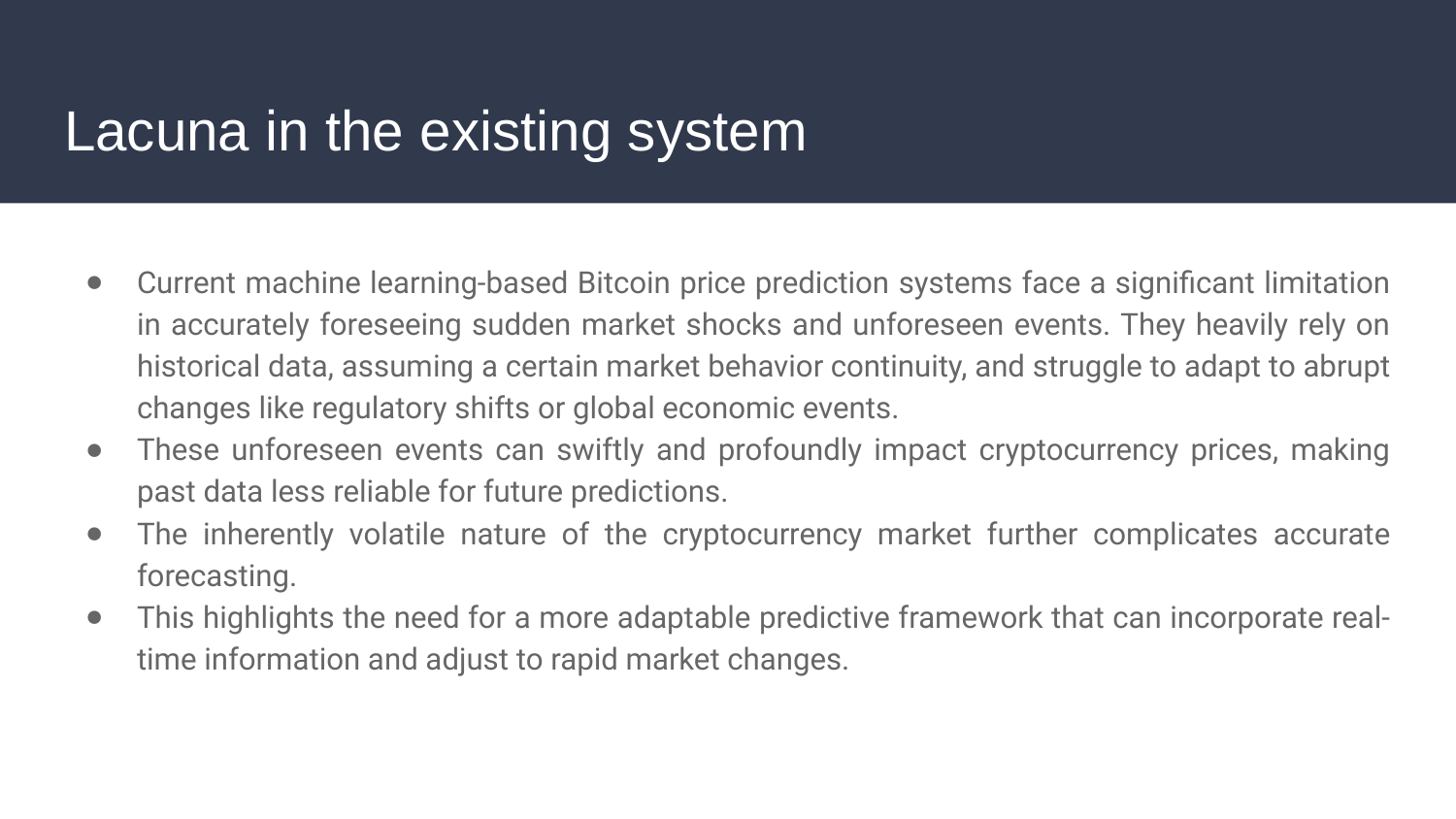

# Lacuna in the existing system
Current machine learning-based Bitcoin price prediction systems face a significant limitation in accurately foreseeing sudden market shocks and unforeseen events. They heavily rely on historical data, assuming a certain market behavior continuity, and struggle to adapt to abrupt changes like regulatory shifts or global economic events.
These unforeseen events can swiftly and profoundly impact cryptocurrency prices, making past data less reliable for future predictions.
The inherently volatile nature of the cryptocurrency market further complicates accurate forecasting.
This highlights the need for a more adaptable predictive framework that can incorporate real-time information and adjust to rapid market changes.